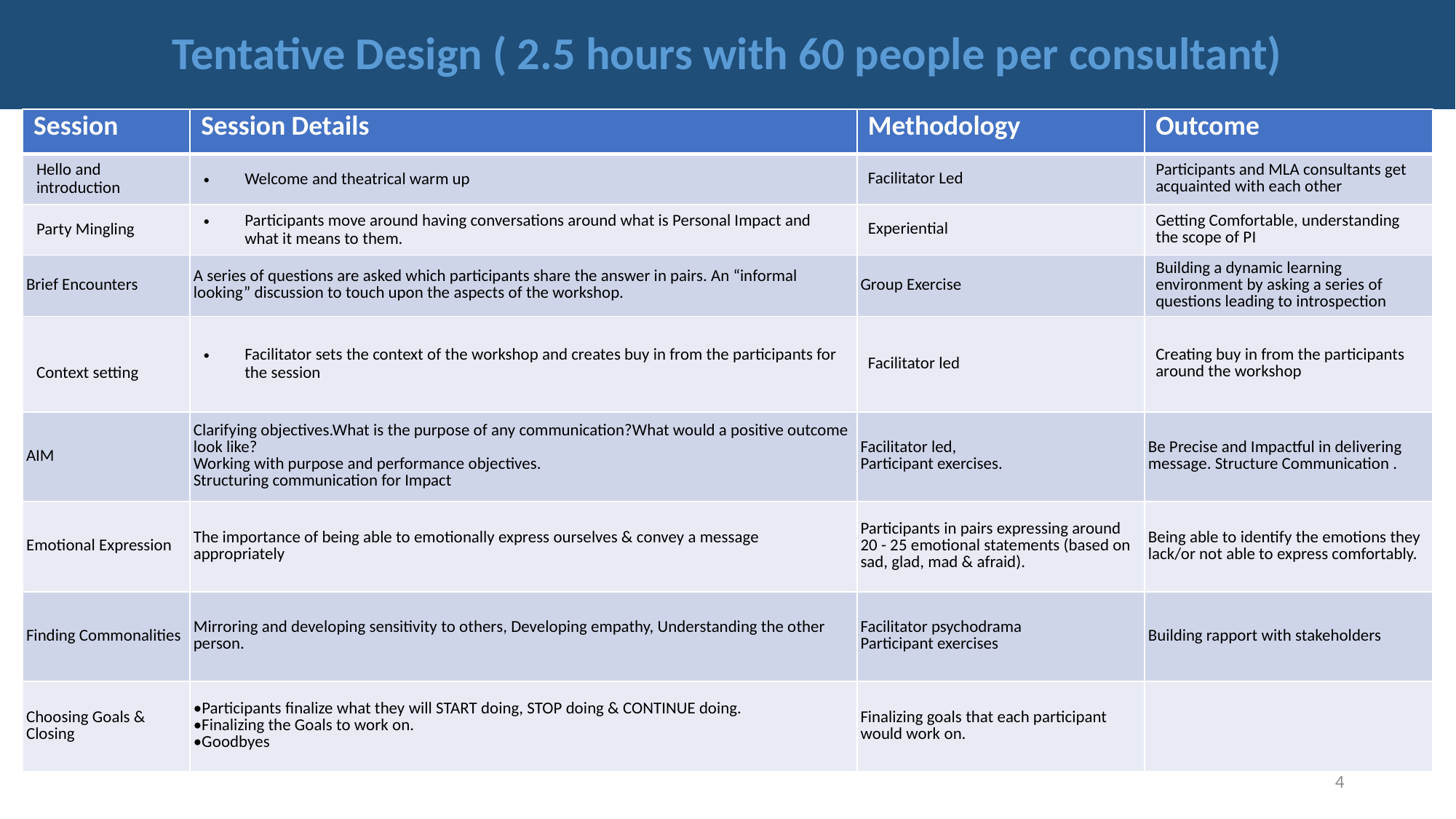

Tentative Design ( 2.5 hours with 60 people per consultant)
| Session | Session Details | Methodology | Outcome |
| --- | --- | --- | --- |
| Hello and introduction | Welcome and theatrical warm up | Facilitator Led | Participants and MLA consultants get acquainted with each other |
| Party Mingling | Participants move around having conversations around what is Personal Impact and what it means to them. | Experiential | Getting Comfortable, understanding the scope of PI |
| Brief Encounters | A series of questions are asked which participants share the answer in pairs. An “informal looking” discussion to touch upon the aspects of the workshop. | Group Exercise | Building a dynamic learning environment by asking a series of questions leading to introspection |
| Context setting | Facilitator sets the context of the workshop and creates buy in from the participants for the session | Facilitator led | Creating buy in from the participants around the workshop |
| AIM | Clarifying objectives.What is the purpose of any communication?What would a positive outcome look like? Working with purpose and performance objectives. Structuring communication for Impact | Facilitator led, Participant exercises. | Be Precise and Impactful in delivering message. Structure Communication . |
| Emotional Expression | The importance of being able to emotionally express ourselves & convey a message appropriately | Participants in pairs expressing around 20 - 25 emotional statements (based on sad, glad, mad & afraid). | Being able to identify the emotions they lack/or not able to express comfortably. |
| Finding Commonalities | Mirroring and developing sensitivity to others, Developing empathy, Understanding the other person. | Facilitator psychodrama Participant exercises | Building rapport with stakeholders |
| Choosing Goals & Closing | •Participants finalize what they will START doing, STOP doing & CONTINUE doing. •Finalizing the Goals to work on. •Goodbyes | Finalizing goals that each participant would work on. |  |
4